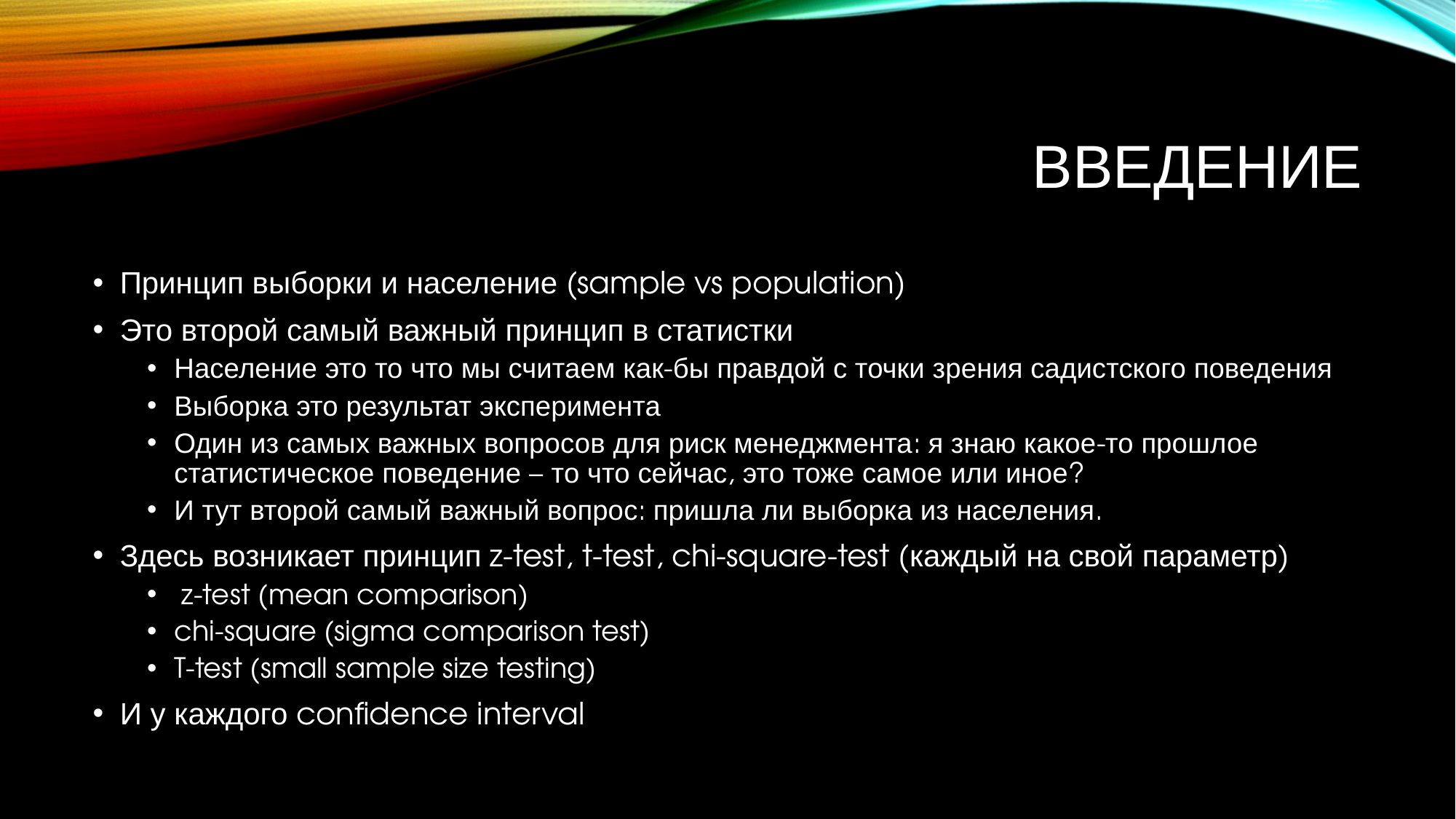

# ВВЕДЕНИЕ
Принцип выборки и население (sample vs population)
Это второй самый важный принцип в статистки
Население это то что мы считаем как-бы правдой с точки зрения садистского поведения
Выборка это результат эксперимента
Один из самых важных вопросов для риск менеджмента: я знаю какое-то прошлое статистическое поведение – то что сейчас, это тоже самое или иное?
И тут второй самый важный вопрос: пришла ли выборка из населения.
Здесь возникает принцип z-test, t-test, chi-square-test (каждый на свой параметр)
 z-test (mean comparison)
chi-square (sigma comparison test)
T-test (small sample size testing)
И у каждого confidence interval